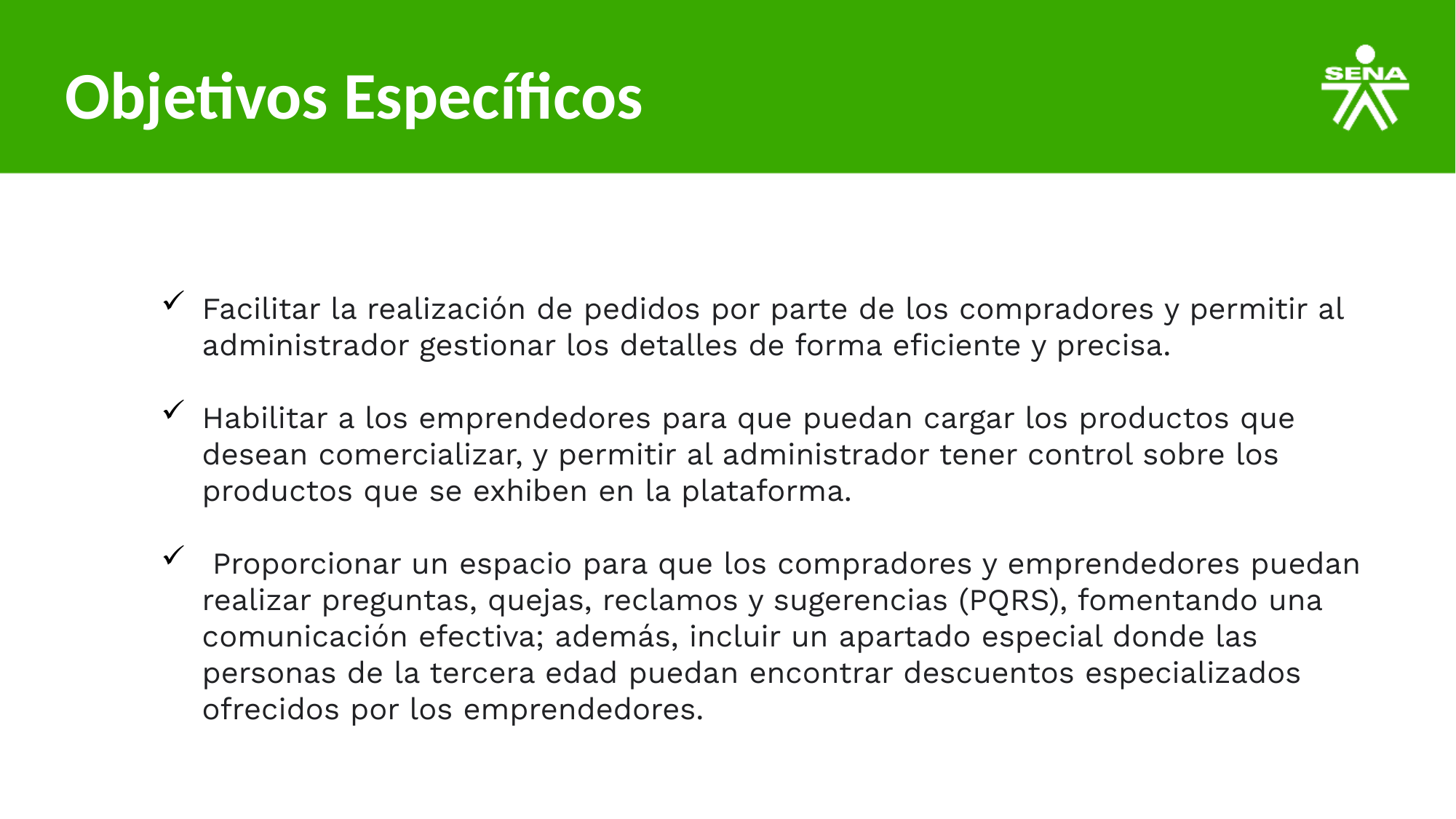

# Objetivos Específicos

Facilitar la realización de pedidos por parte de los compradores y permitir al administrador gestionar los detalles de forma eficiente y precisa.

Habilitar a los emprendedores para que puedan cargar los productos que desean comercializar, y permitir al administrador tener control sobre los productos que se exhiben en la plataforma.

 Proporcionar un espacio para que los compradores y emprendedores puedan realizar preguntas, quejas, reclamos y sugerencias (PQRS), fomentando una comunicación efectiva; además, incluir un apartado especial donde las personas de la tercera edad puedan encontrar descuentos especializados ofrecidos por los emprendedores.